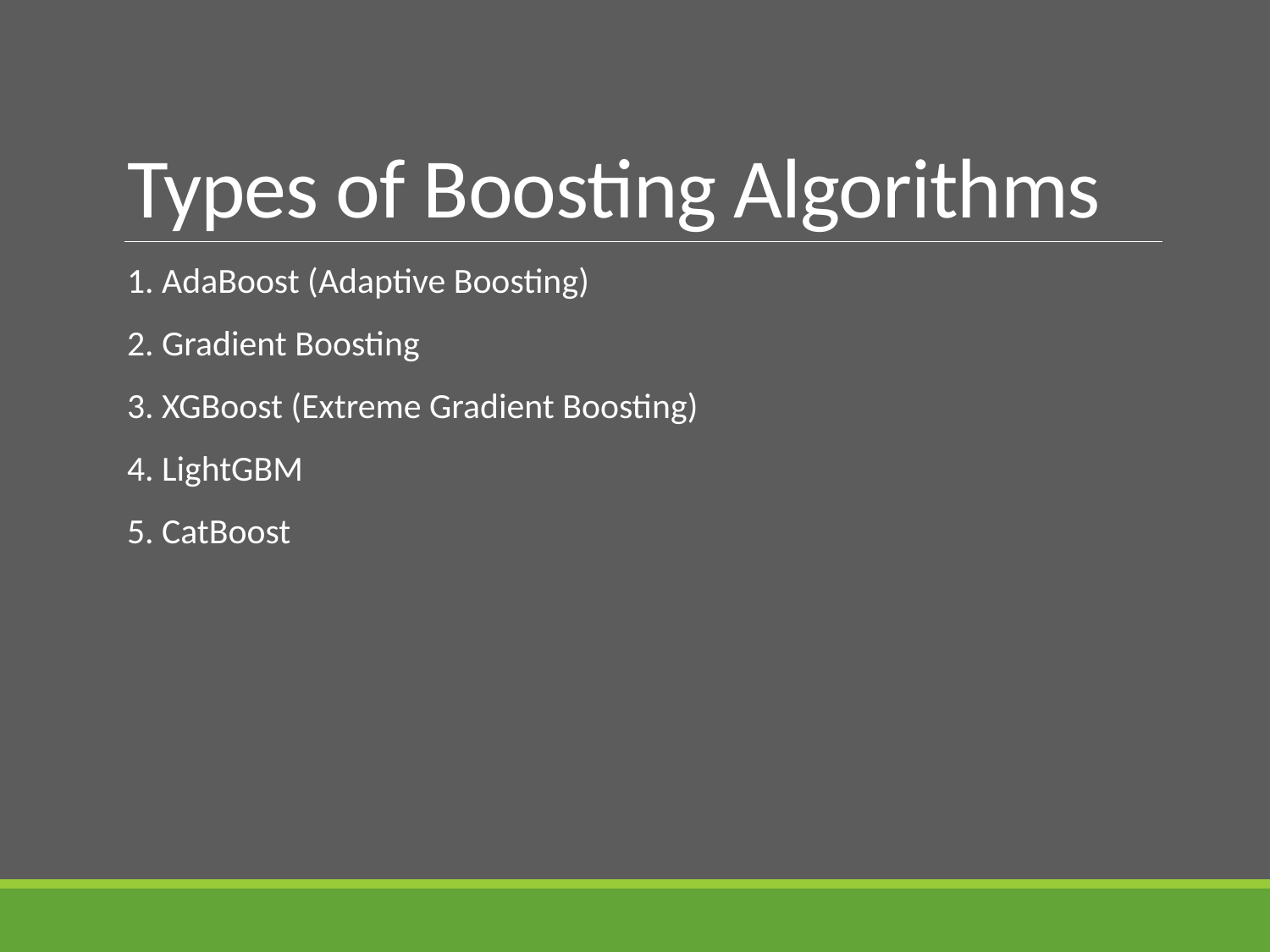

# Types of Boosting Algorithms
1. AdaBoost (Adaptive Boosting)
2. Gradient Boosting
3. XGBoost (Extreme Gradient Boosting)
4. LightGBM
5. CatBoost